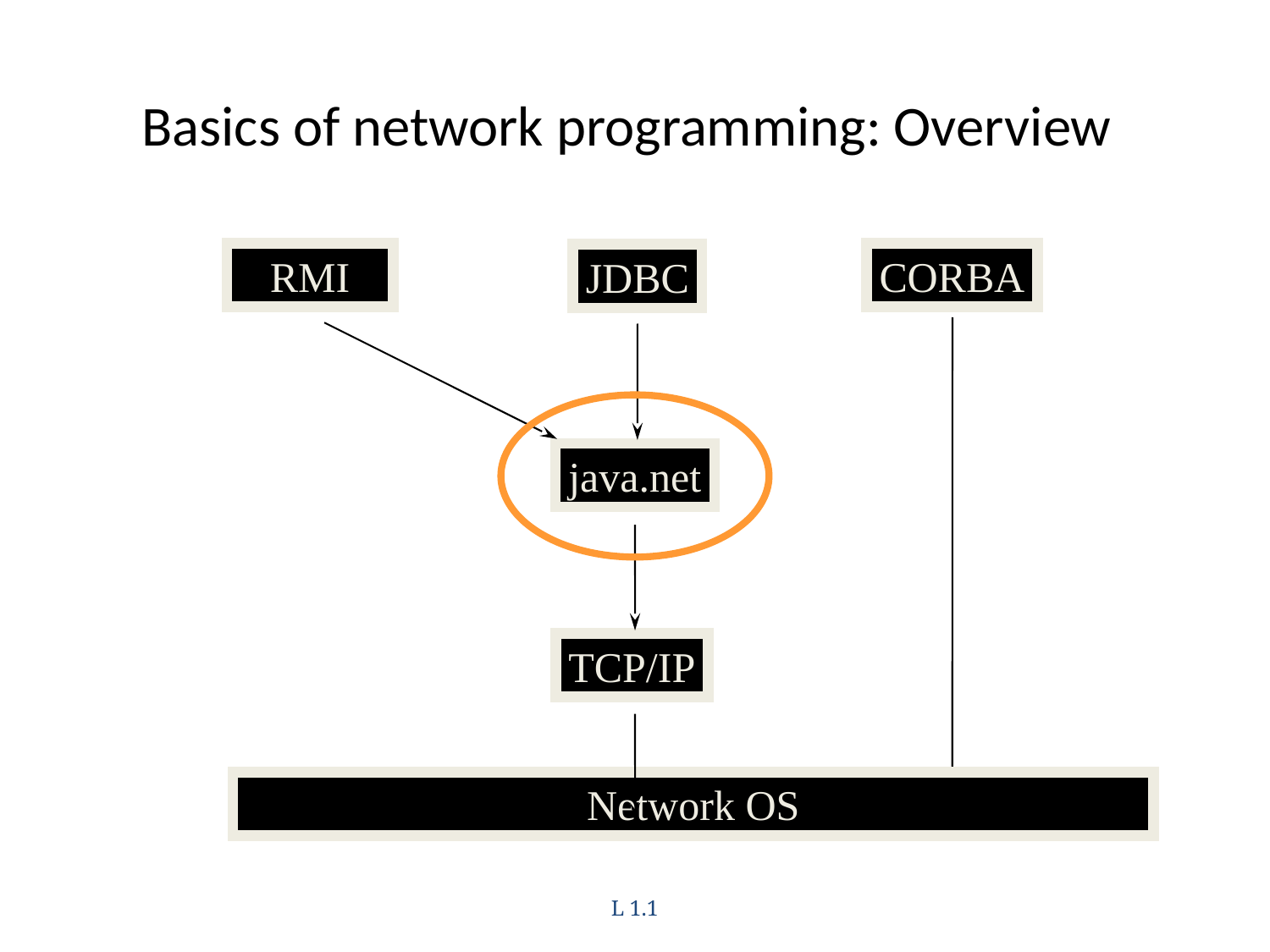

# Basics of network programming: Overview
RMI
CORBA
JDBC

java.net

TCP/IP

Network OS
L 1.1